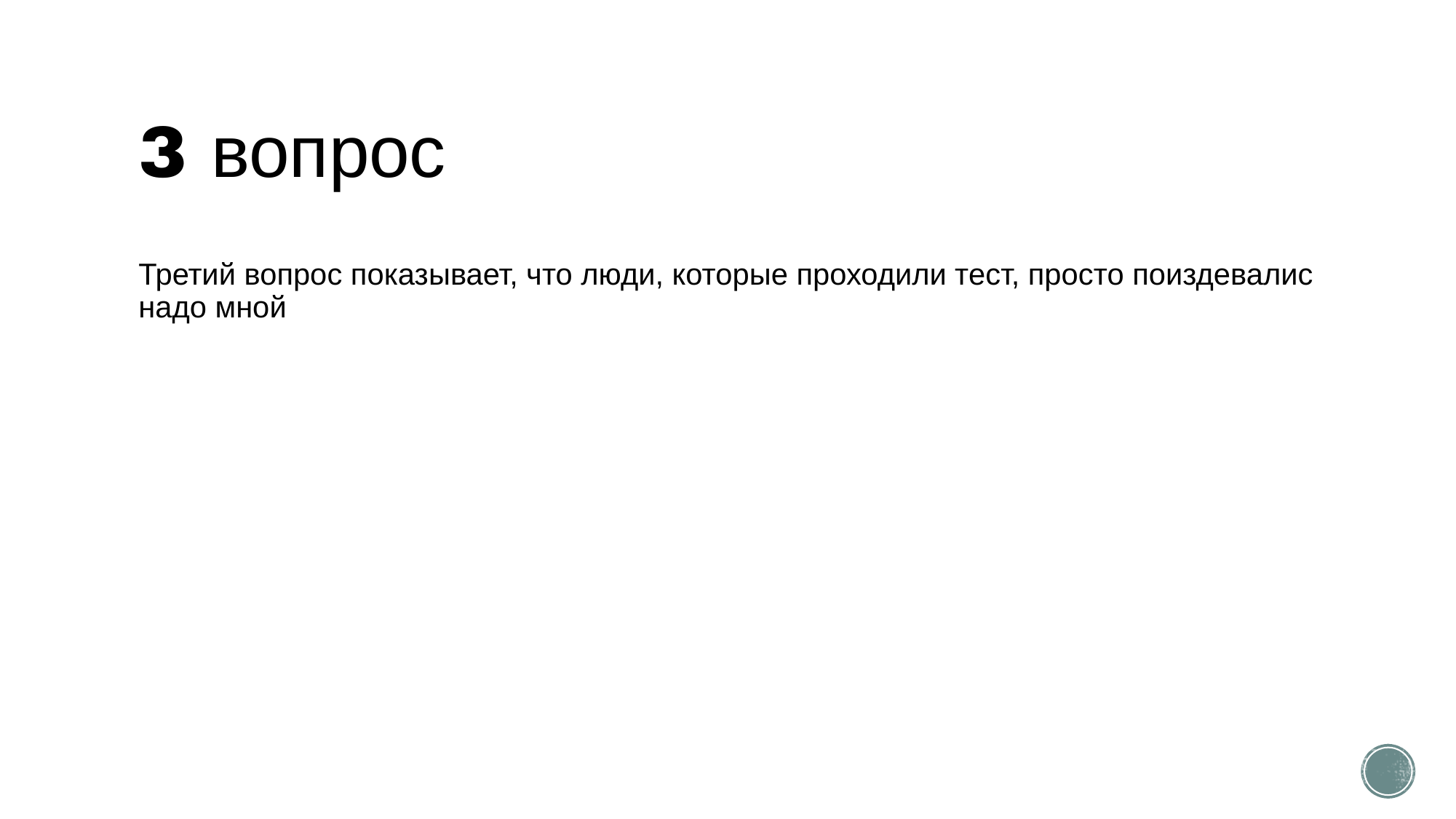

# 3 вопрос
Третий вопрос показывает, что люди, которые проходили тест, просто поиздевалис надо мной